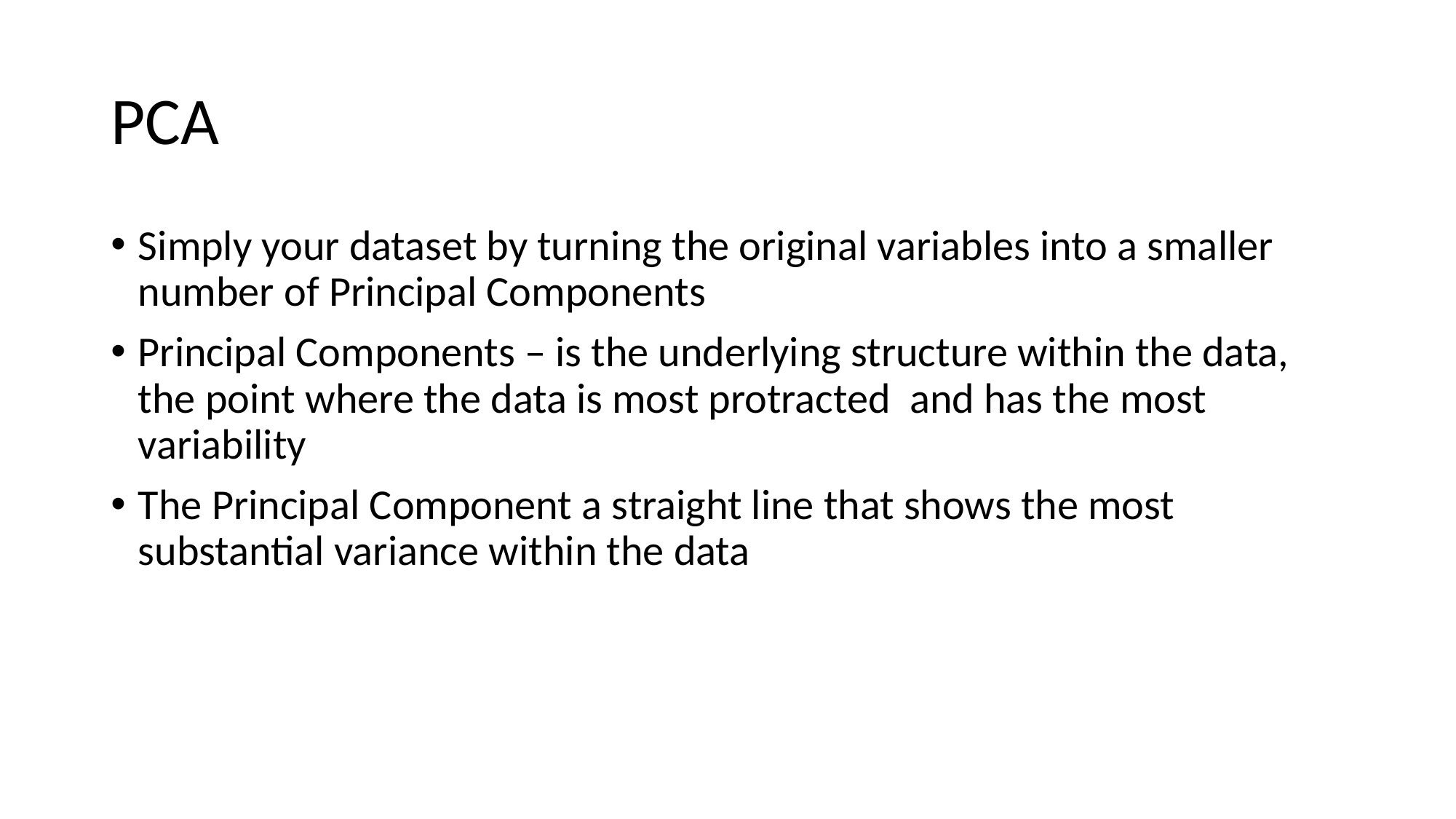

# PCA
Simply your dataset by turning the original variables into a smaller number of Principal Components
Principal Components – is the underlying structure within the data, the point where the data is most protracted  and has the most variability
The Principal Component a straight line that shows the most substantial variance within the data